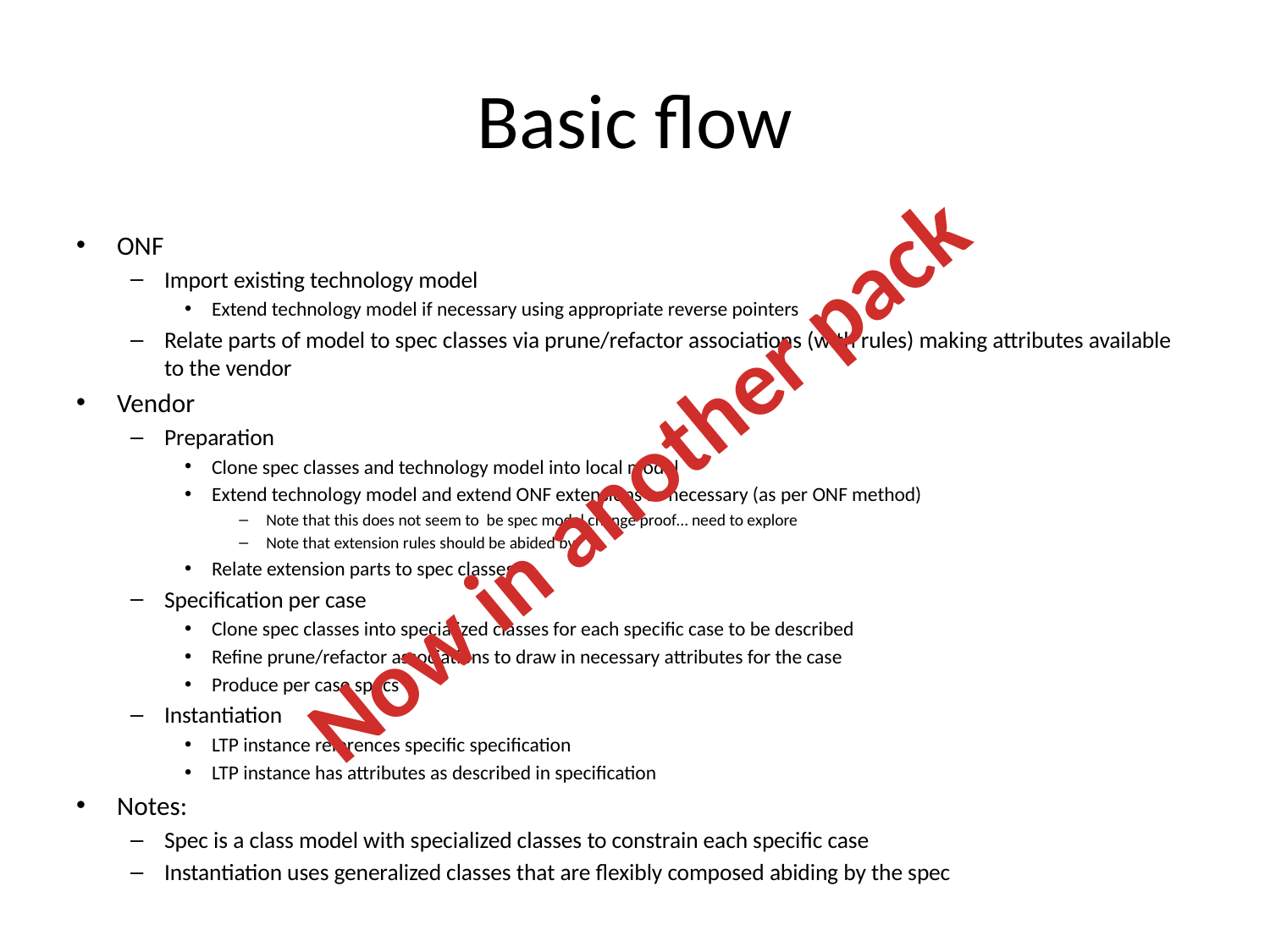

# Basic flow
ONF
Import existing technology model
Extend technology model if necessary using appropriate reverse pointers
Relate parts of model to spec classes via prune/refactor associations (with rules) making attributes available to the vendor
Vendor
Preparation
Clone spec classes and technology model into local model
Extend technology model and extend ONF extensions as necessary (as per ONF method)
Note that this does not seem to  be spec model change proof… need to explore
Note that extension rules should be abided by
Relate extension parts to spec classes
Specification per case
Clone spec classes into specialized classes for each specific case to be described
Refine prune/refactor associations to draw in necessary attributes for the case
Produce per case specs
Instantiation
LTP instance references specific specification
LTP instance has attributes as described in specification
Notes:
Spec is a class model with specialized classes to constrain each specific case
Instantiation uses generalized classes that are flexibly composed abiding by the spec
Now in another pack